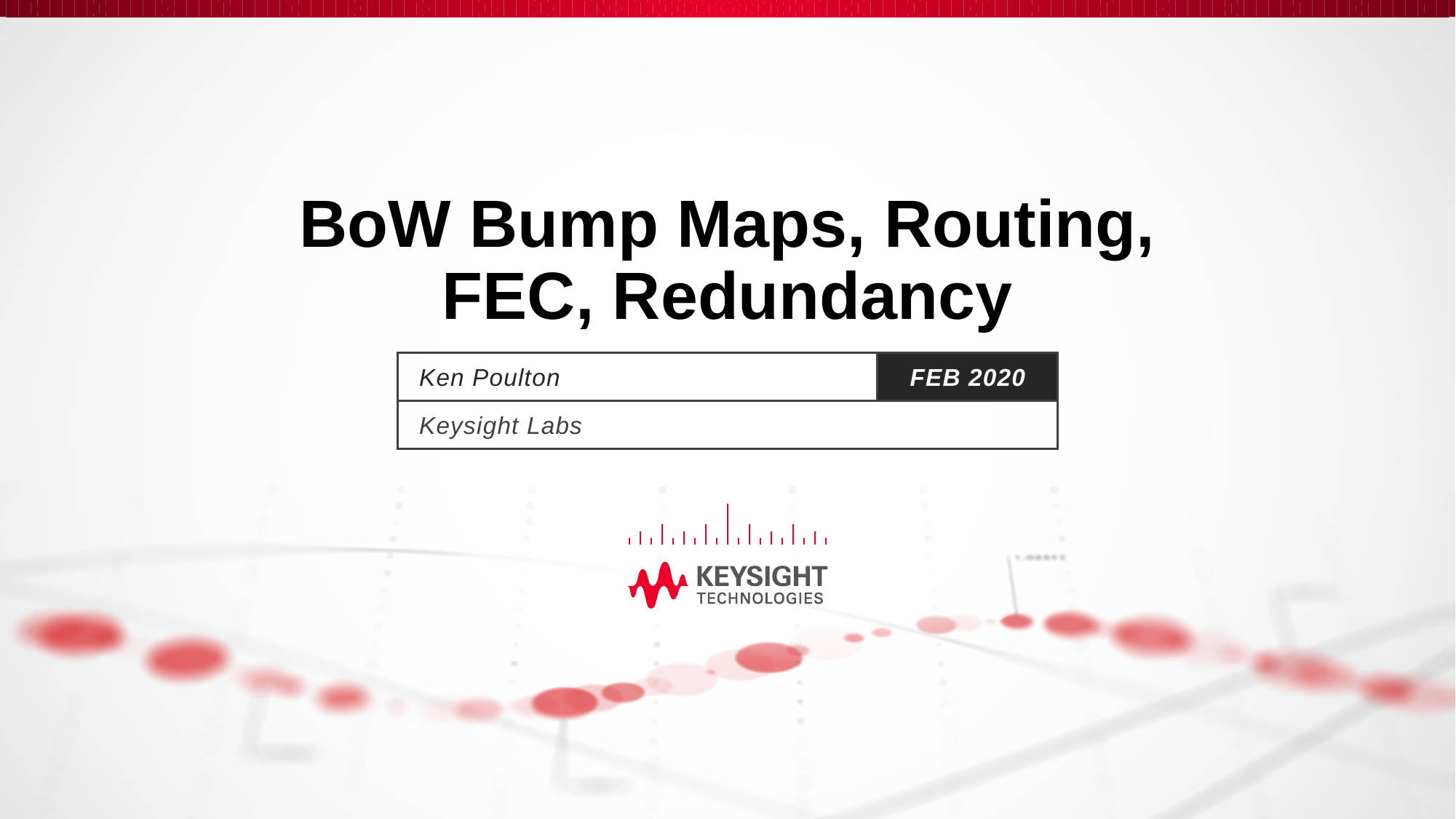

# BoW Bump Maps, Routing, FEC, Redundancy
Ken Poulton
Feb 2020
Keysight Labs